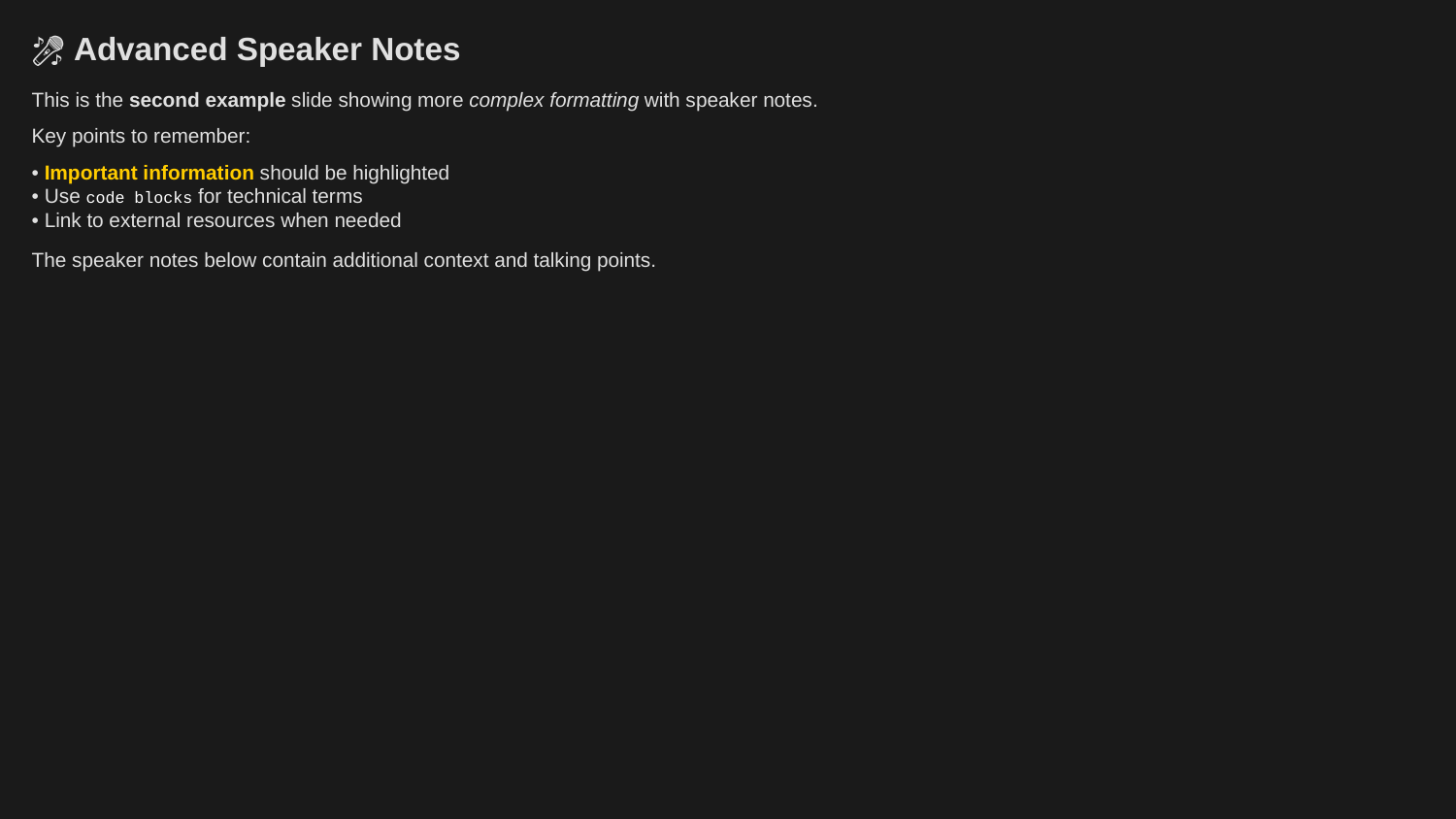

🎤 Advanced Speaker Notes
This is the second example slide showing more complex formatting with speaker notes.
Key points to remember:
• Important information should be highlighted
• Use code blocks for technical terms
• Link to external resources when needed
The speaker notes below contain additional context and talking points.